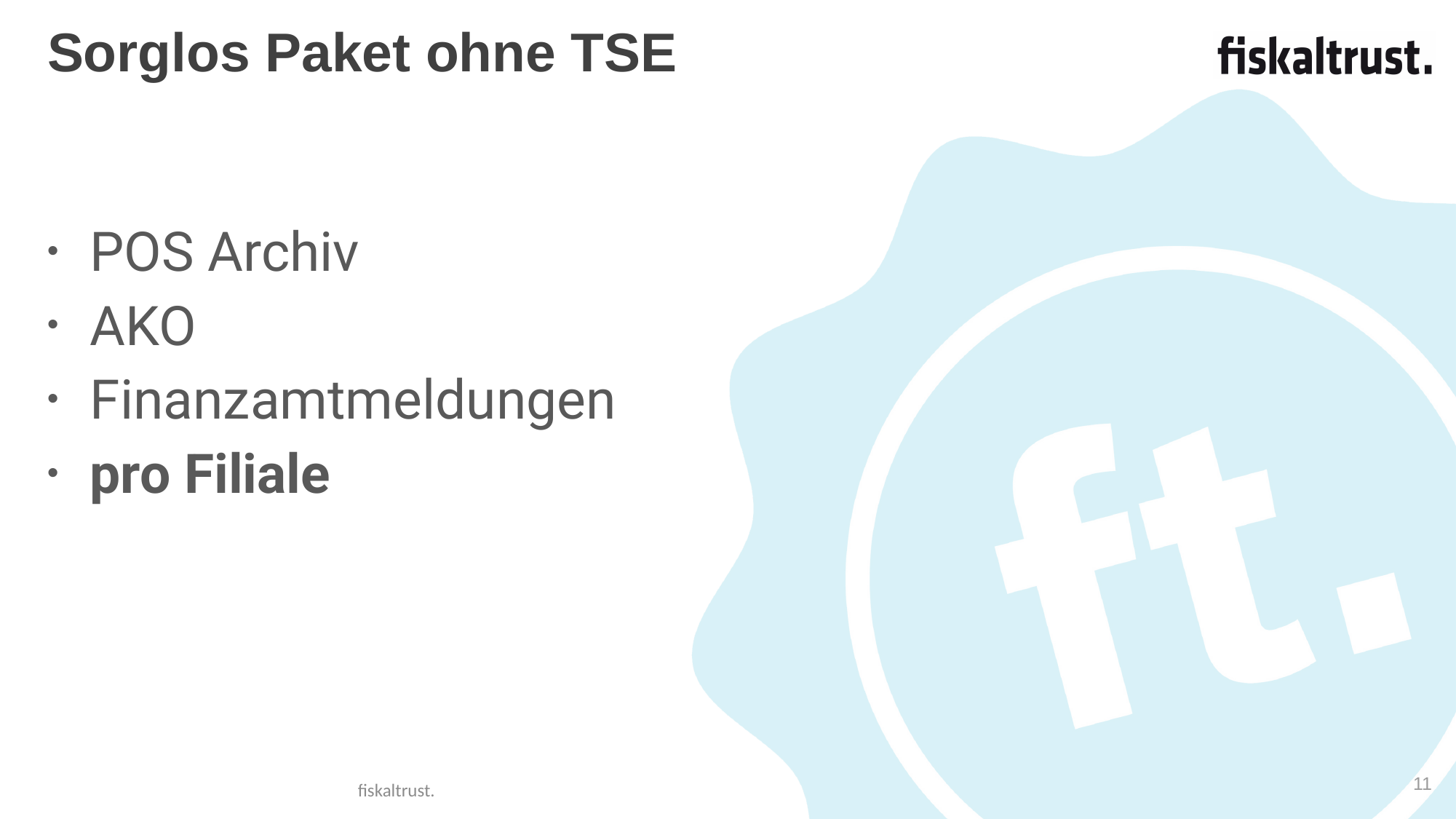

# Sorglos Paket ohne TSE

POS Archiv
AKO
Finanzamtmeldungen
pro Filiale
11
fiskaltrust.